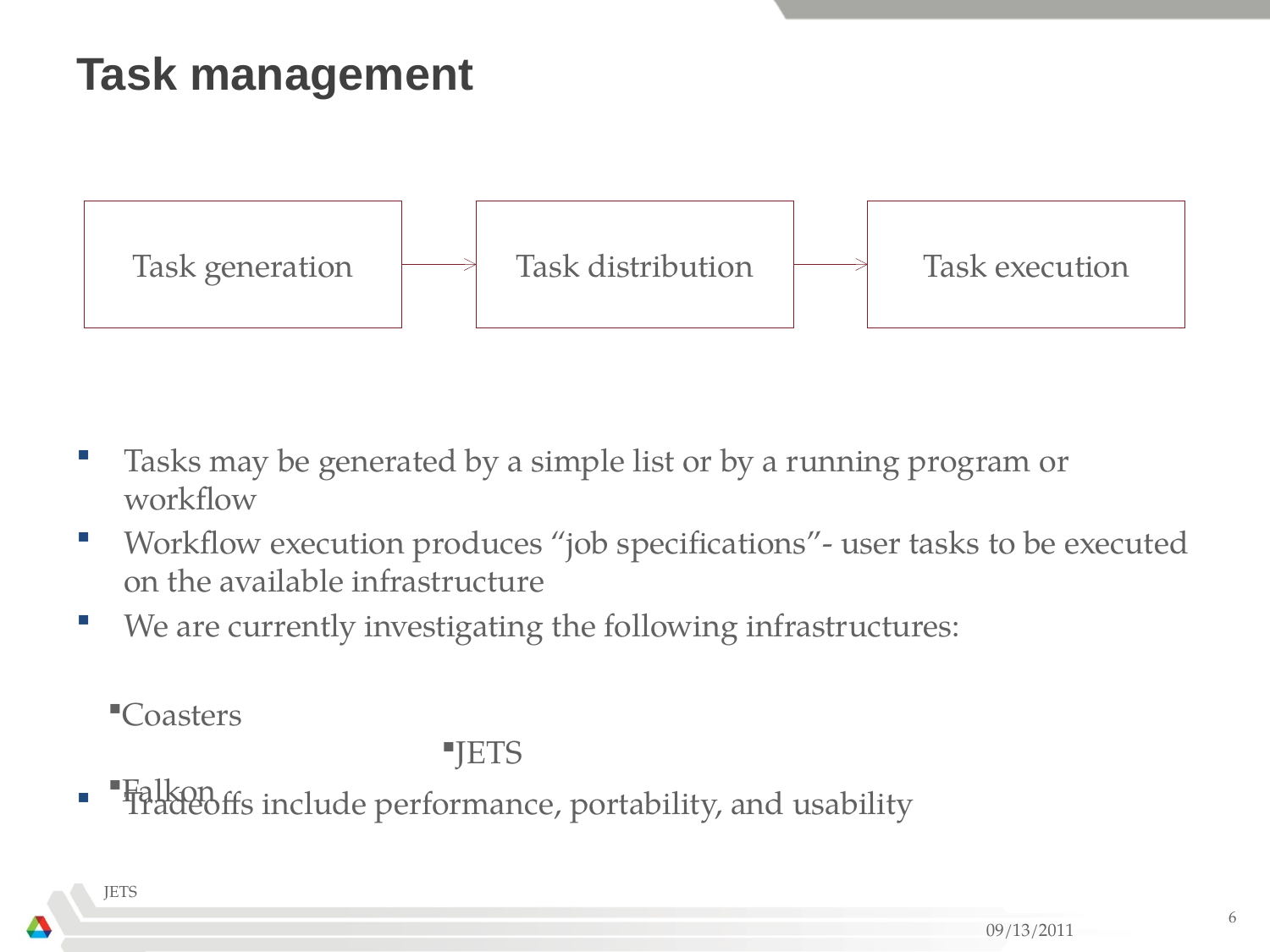

# Task management
Task generation

Task distribution

Task execution

Tasks may be generated by a simple list or by a running program or workflow
Workflow execution produces “job specifications”- user tasks to be executed on the available infrastructure
We are currently investigating the following infrastructures:

Tradeoffs include performance, portability, and usability
Coasters

Falkon

JETS
JETS
6
09/13/2011